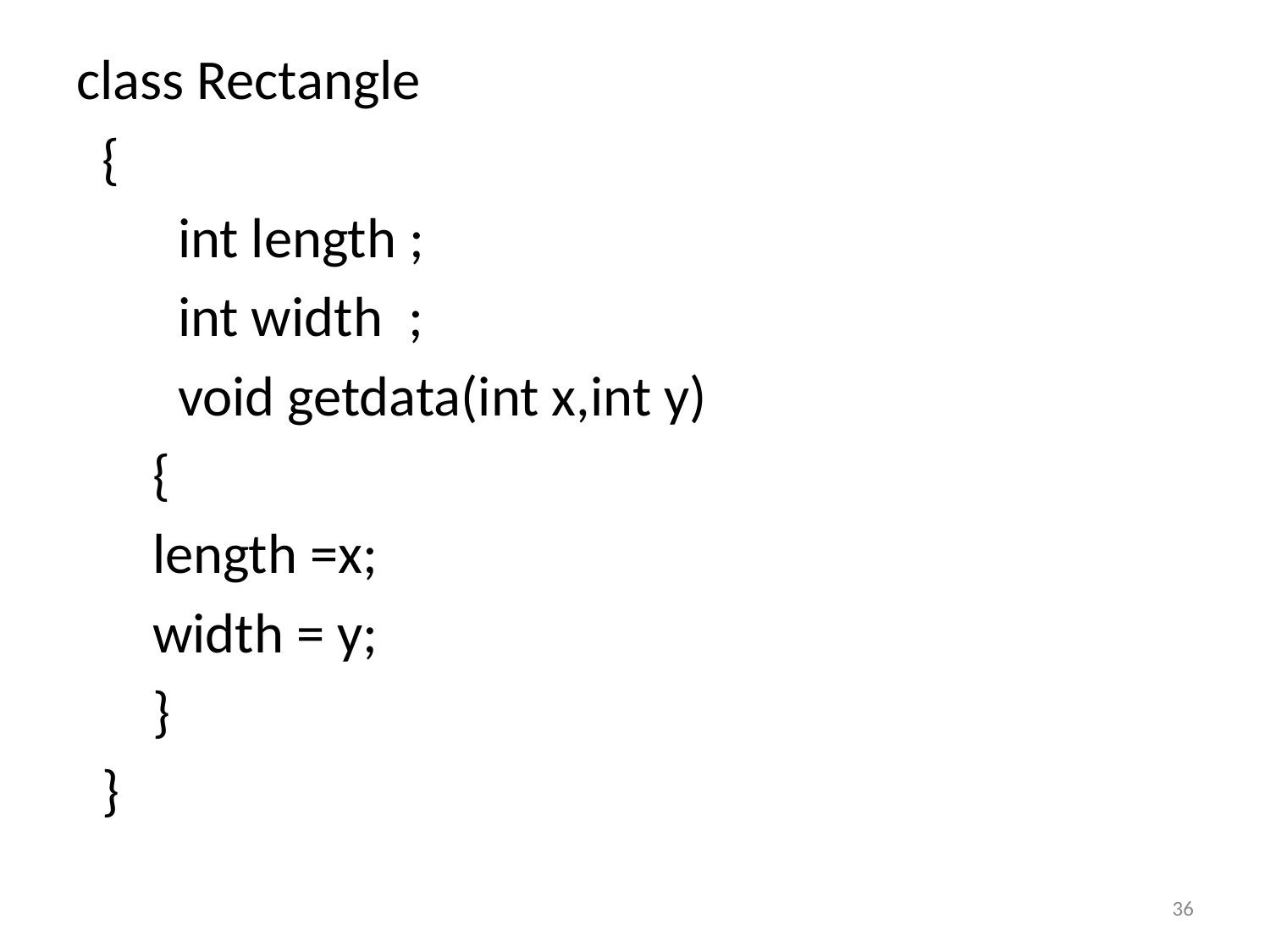

class Rectangle
  {
        int length ;
        int width  ;
        void getdata(int x,int y)
      {
      length =x;
      width = y;
      }
  }

36